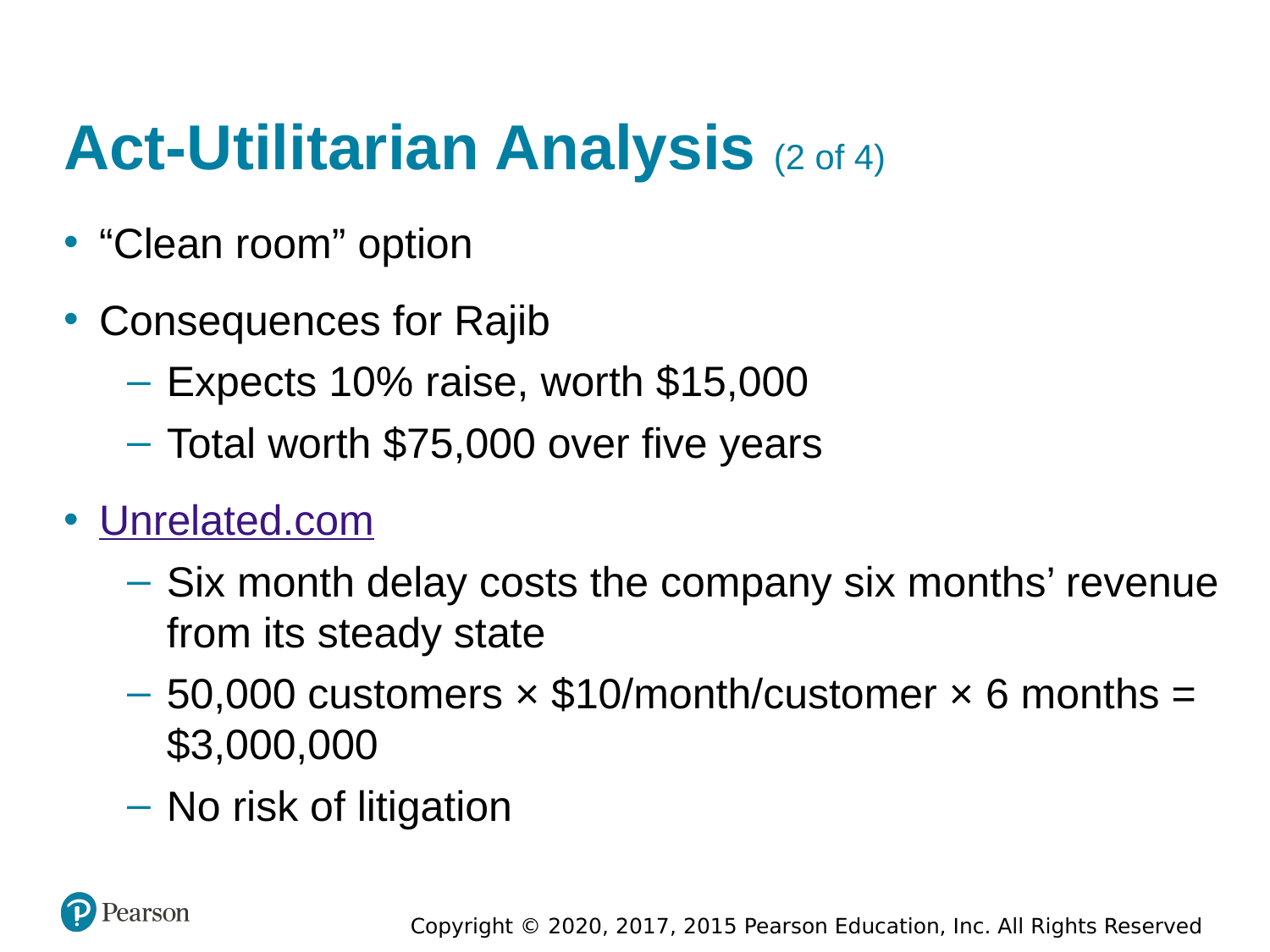

# Act-Utilitarian Analysis (2 of 4)
“Clean room” option
Consequences for Rajib
Expects 10% raise, worth $15,000
Total worth $75,000 over five years
Unrelated.com
Six month delay costs the company six months’ revenue from its steady state
50,000 customers × $10/month/customer × 6 months = $3,000,000
No risk of litigation